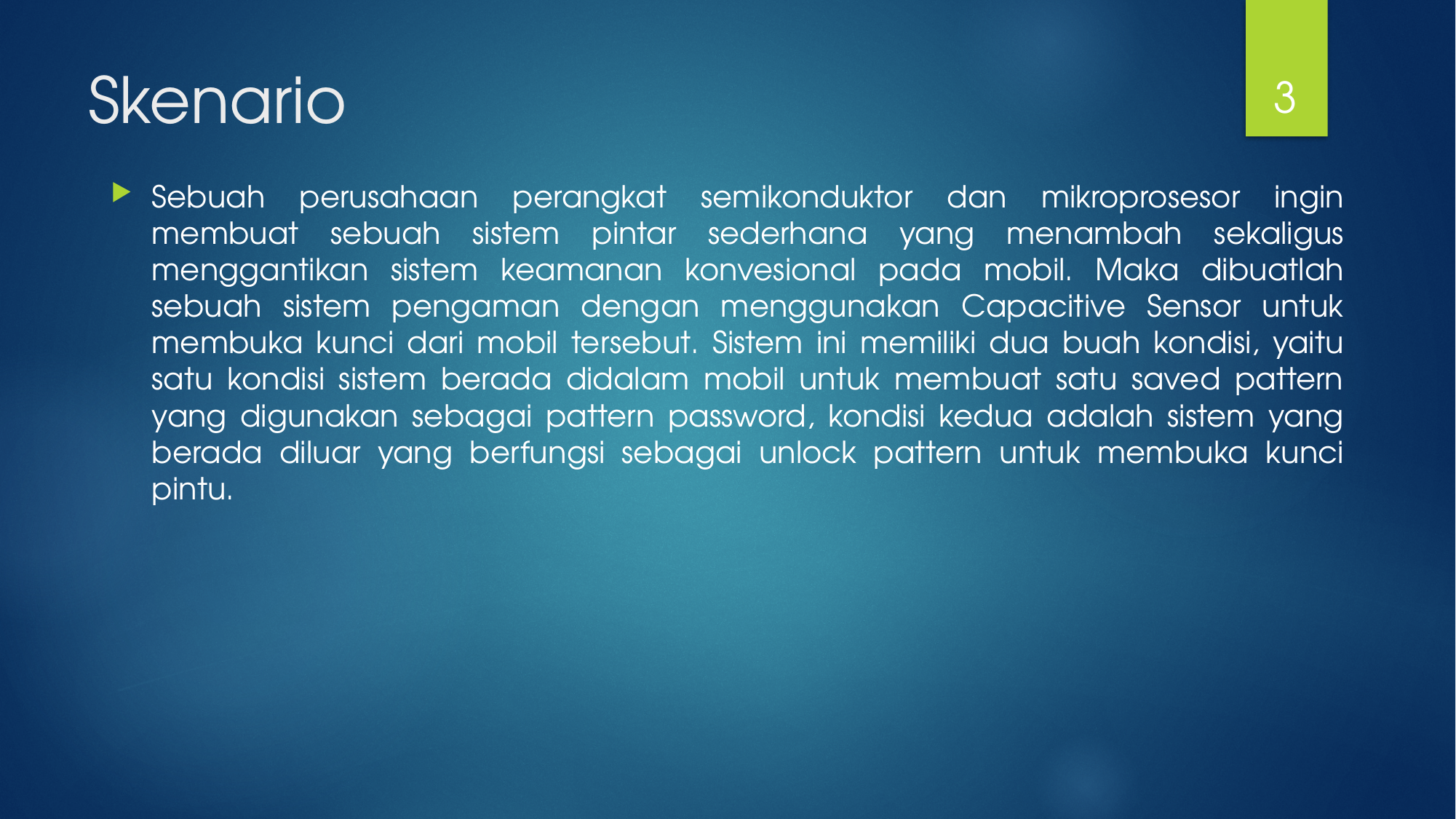

3
# Skenario
Sebuah perusahaan perangkat semikonduktor dan mikroprosesor ingin membuat sebuah sistem pintar sederhana yang menambah sekaligus menggantikan sistem keamanan konvesional pada mobil. Maka dibuatlah sebuah sistem pengaman dengan menggunakan Capacitive Sensor untuk membuka kunci dari mobil tersebut. Sistem ini memiliki dua buah kondisi, yaitu satu kondisi sistem berada didalam mobil untuk membuat satu saved pattern yang digunakan sebagai pattern password, kondisi kedua adalah sistem yang berada diluar yang berfungsi sebagai unlock pattern untuk membuka kunci pintu.